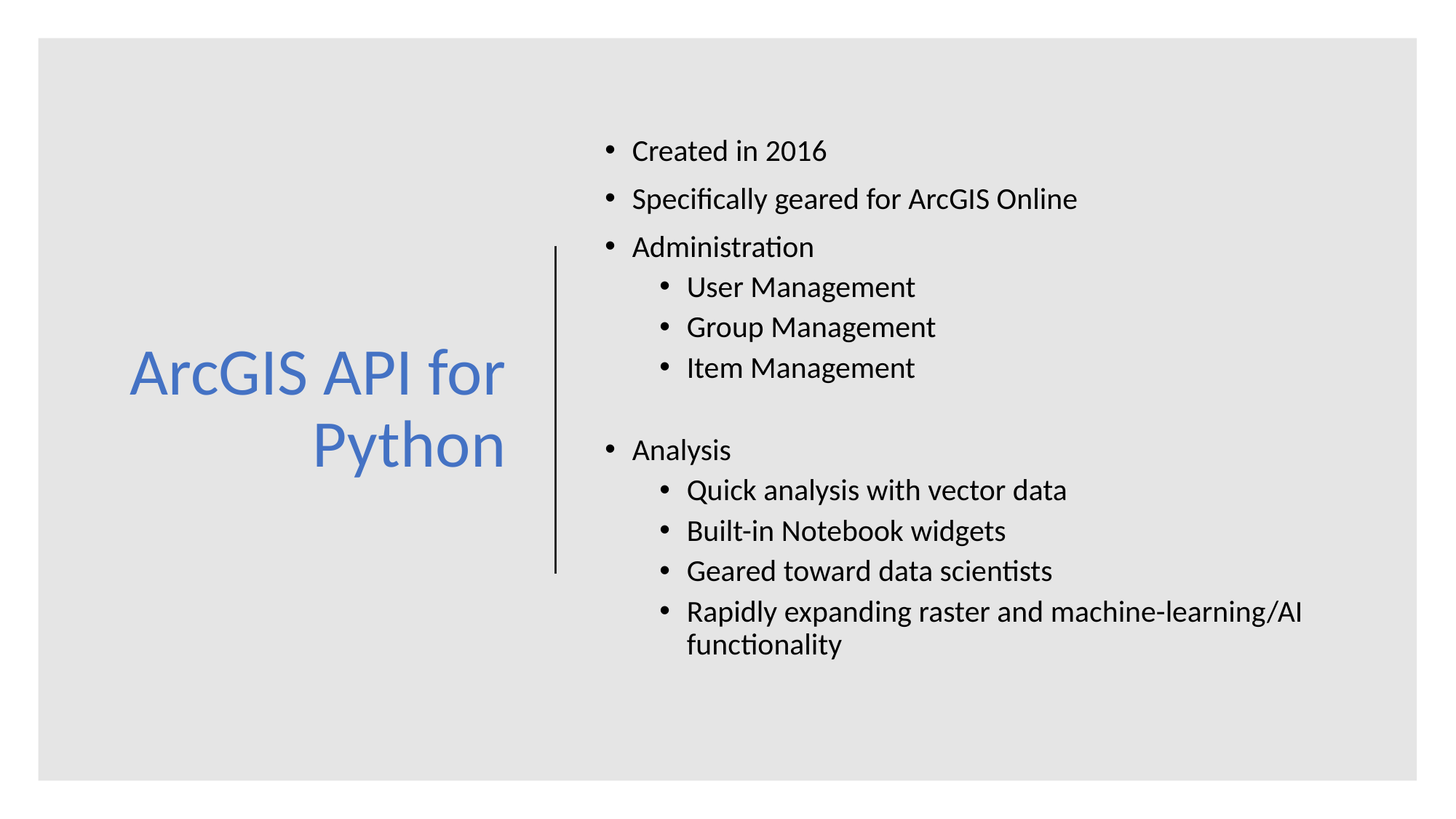

# ArcGIS API for Python
Created in 2016
Specifically geared for ArcGIS Online
Administration
User Management
Group Management
Item Management
Analysis
Quick analysis with vector data
Built-in Notebook widgets
Geared toward data scientists
Rapidly expanding raster and machine-learning/AI functionality